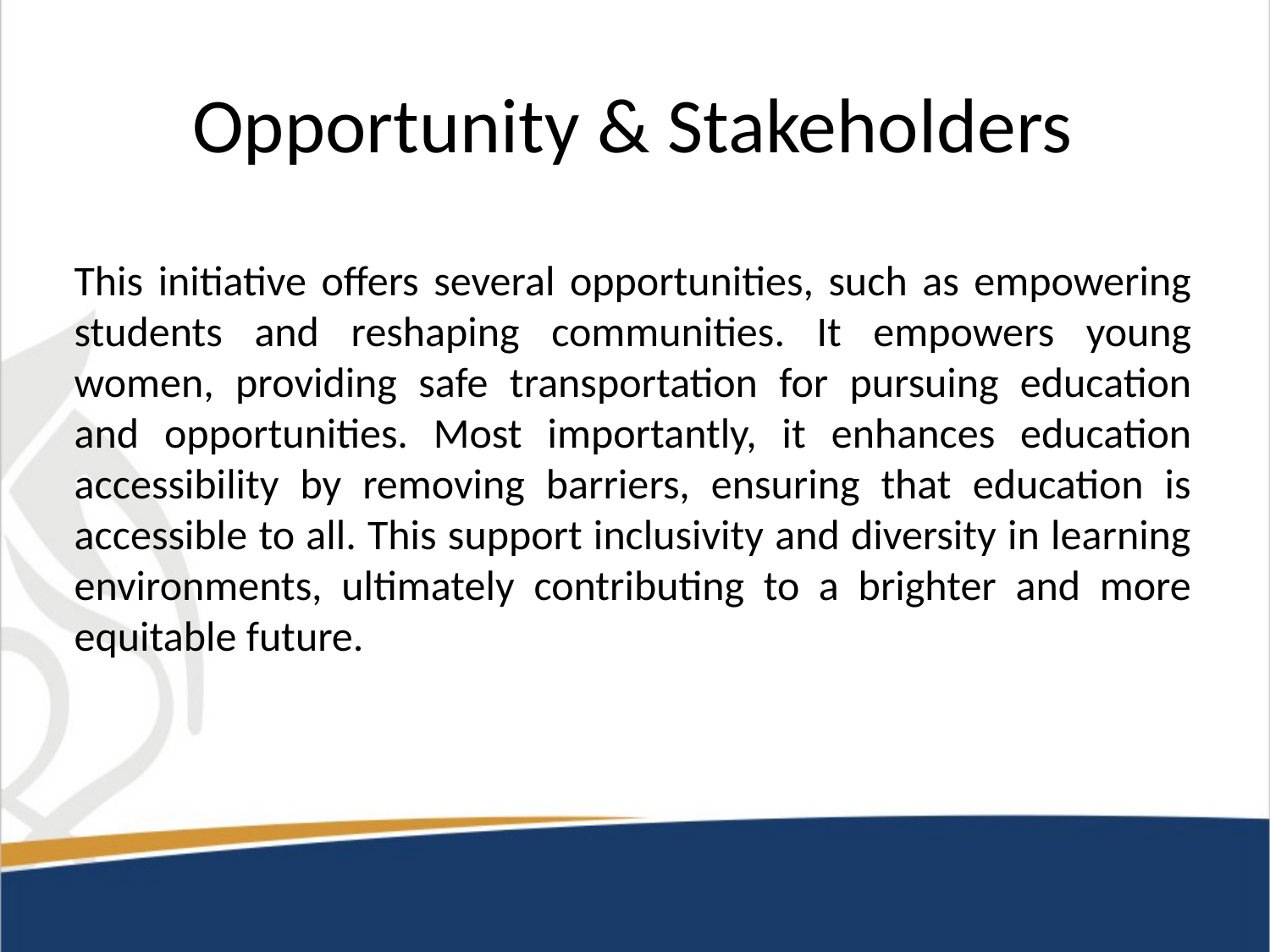

# Opportunity & Stakeholders
This initiative offers several opportunities, such as empowering students and reshaping communities. It empowers young women, providing safe transportation for pursuing education and opportunities. Most importantly, it enhances education accessibility by removing barriers, ensuring that education is accessible to all. This support inclusivity and diversity in learning environments, ultimately contributing to a brighter and more equitable future.